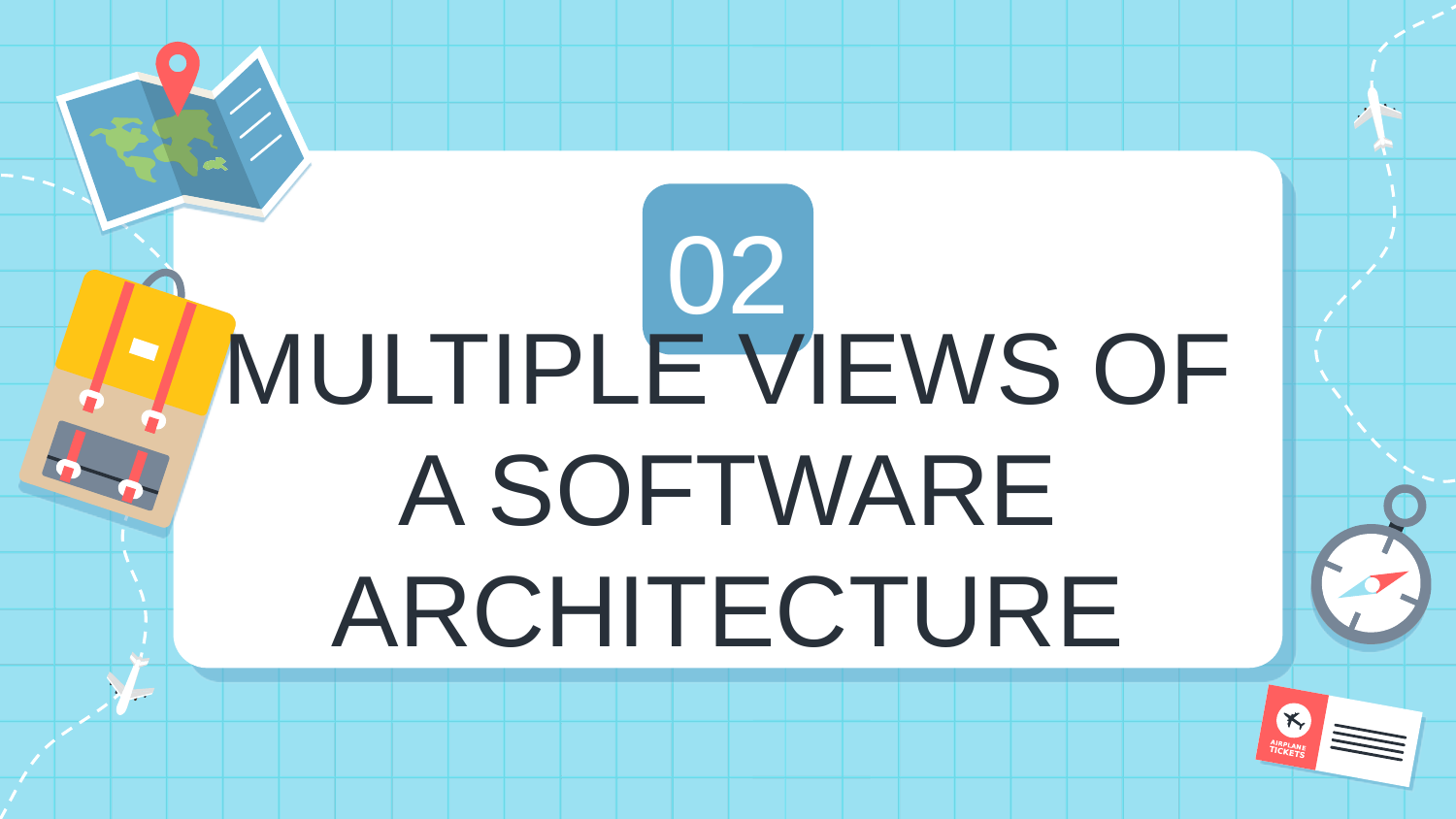

02
# MULTIPLE VIEWS OF A SOFTWARE ARCHITECTURE